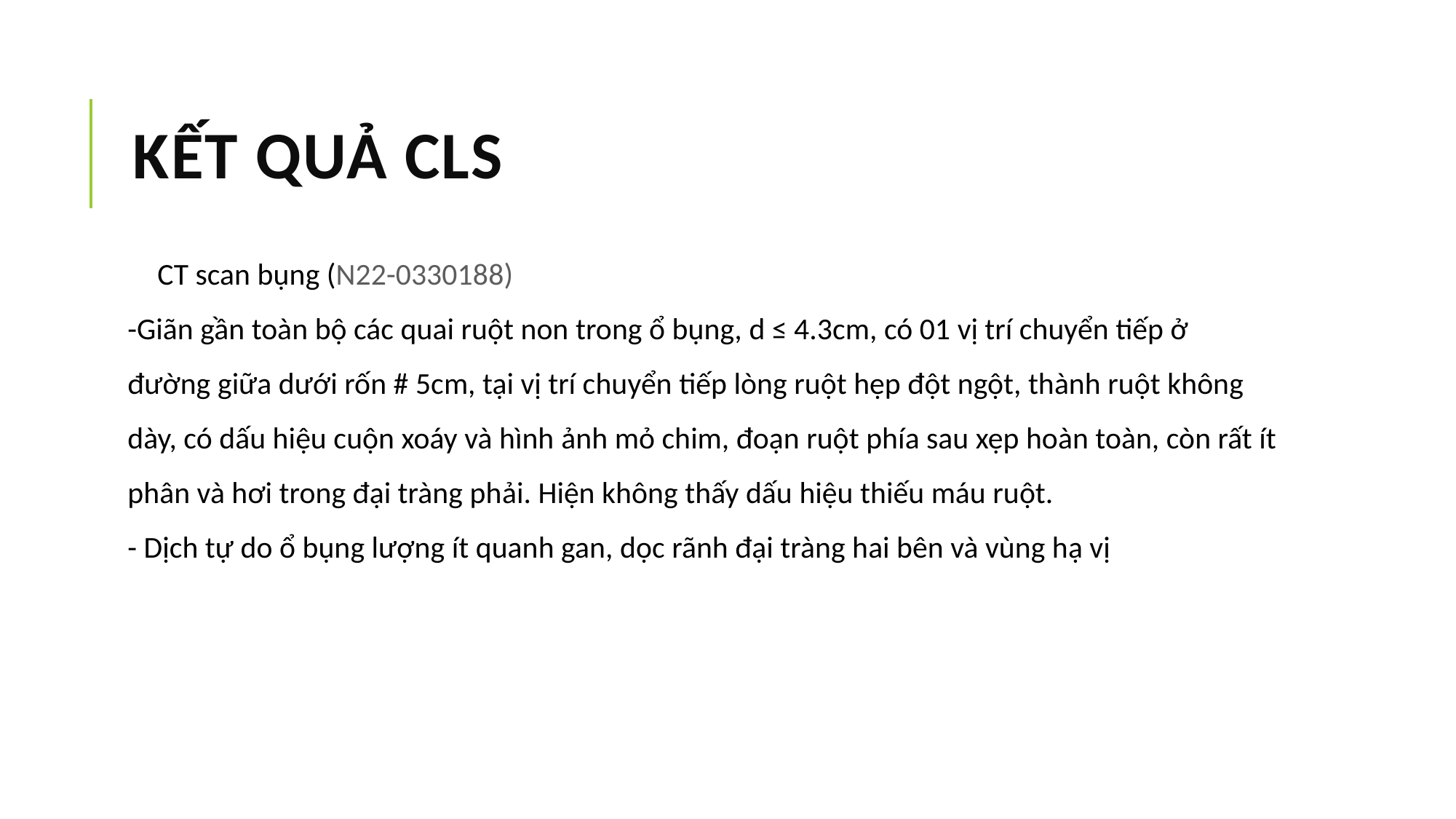

# KẾT QUẢ CLS
CT scan bụng (N22-0330188)
-Giãn gần toàn bộ các quai ruột non trong ổ bụng, d ≤ 4.3cm, có 01 vị trí chuyển tiếp ở đường giữa dưới rốn # 5cm, tại vị trí chuyển tiếp lòng ruột hẹp đột ngột, thành ruột không dày, có dấu hiệu cuộn xoáy và hình ảnh mỏ chim, đoạn ruột phía sau xẹp hoàn toàn, còn rất ít phân và hơi trong đại tràng phải. Hiện không thấy dấu hiệu thiếu máu ruột.
- Dịch tự do ổ bụng lượng ít quanh gan, dọc rãnh đại tràng hai bên và vùng hạ vị